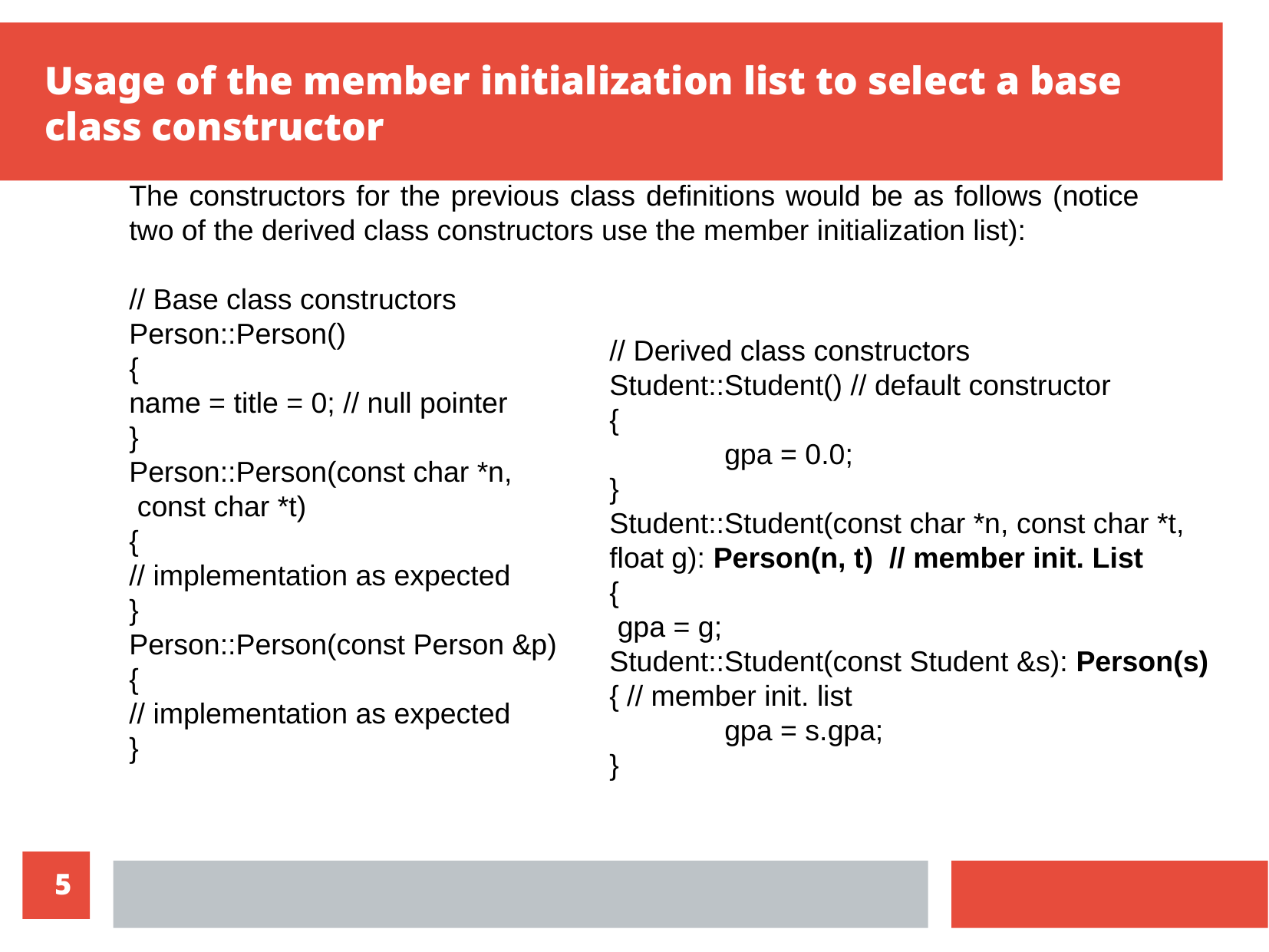

Usage of the member initialization list to select a base
class constructor
The constructors for the previous class definitions would be as follows (notice two of the derived class constructors use the member initialization list):

// Base class constructors
Person::Person()
{
name = title = 0; // null pointer
}
Person::Person(const char *n,
 const char *t)
{
// implementation as expected
}
Person::Person(const Person &p)
{
// implementation as expected
}

// Derived class constructors
Student::Student() // default constructor
{
	gpa = 0.0;
}
Student::Student(const char *n, const char *t,
float g): Person(n, t)  // member init. List
{
 gpa = g;
Student::Student(const Student &s): Person(s)
{ // member init. list
	gpa = s.gpa;
}
5